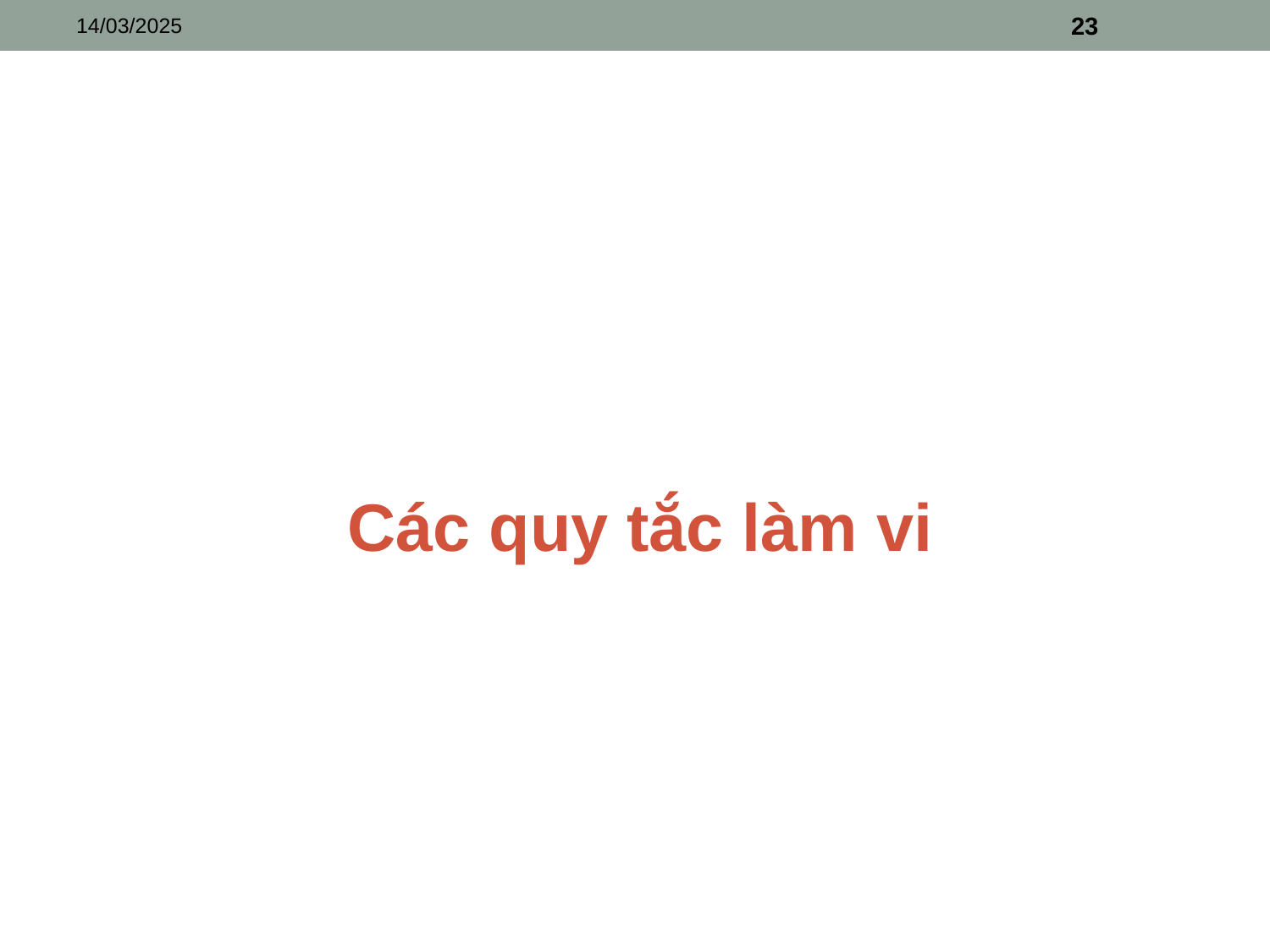

14/03/2025
23
Các quy tắc làm vi